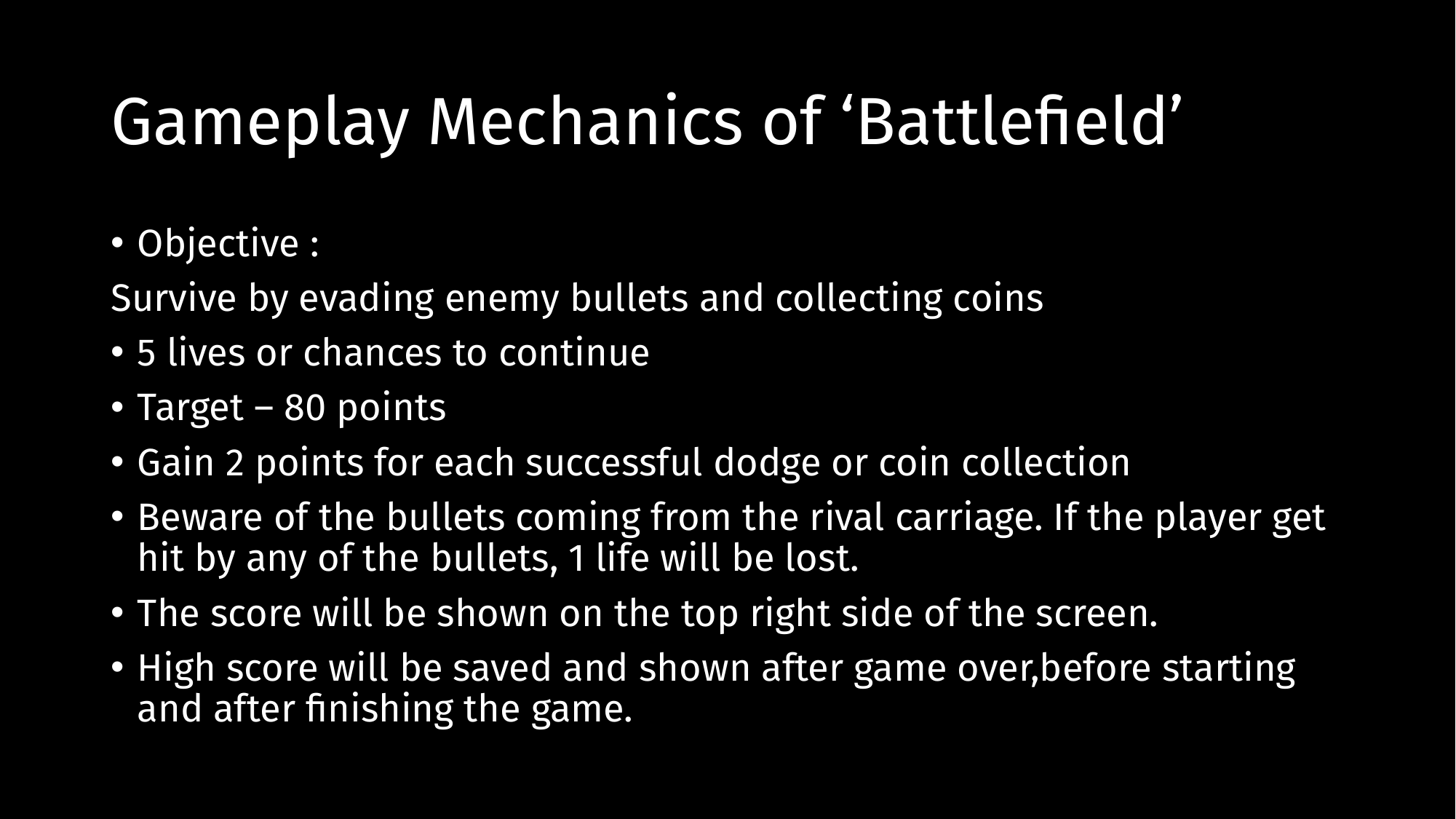

# Gameplay Mechanics of ‘Battlefield’
Objective :
Survive by evading enemy bullets and collecting coins
5 lives or chances to continue
Target – 80 points
Gain 2 points for each successful dodge or coin collection
Beware of the bullets coming from the rival carriage. If the player get hit by any of the bullets, 1 life will be lost.
The score will be shown on the top right side of the screen.
High score will be saved and shown after game over,before starting and after finishing the game.